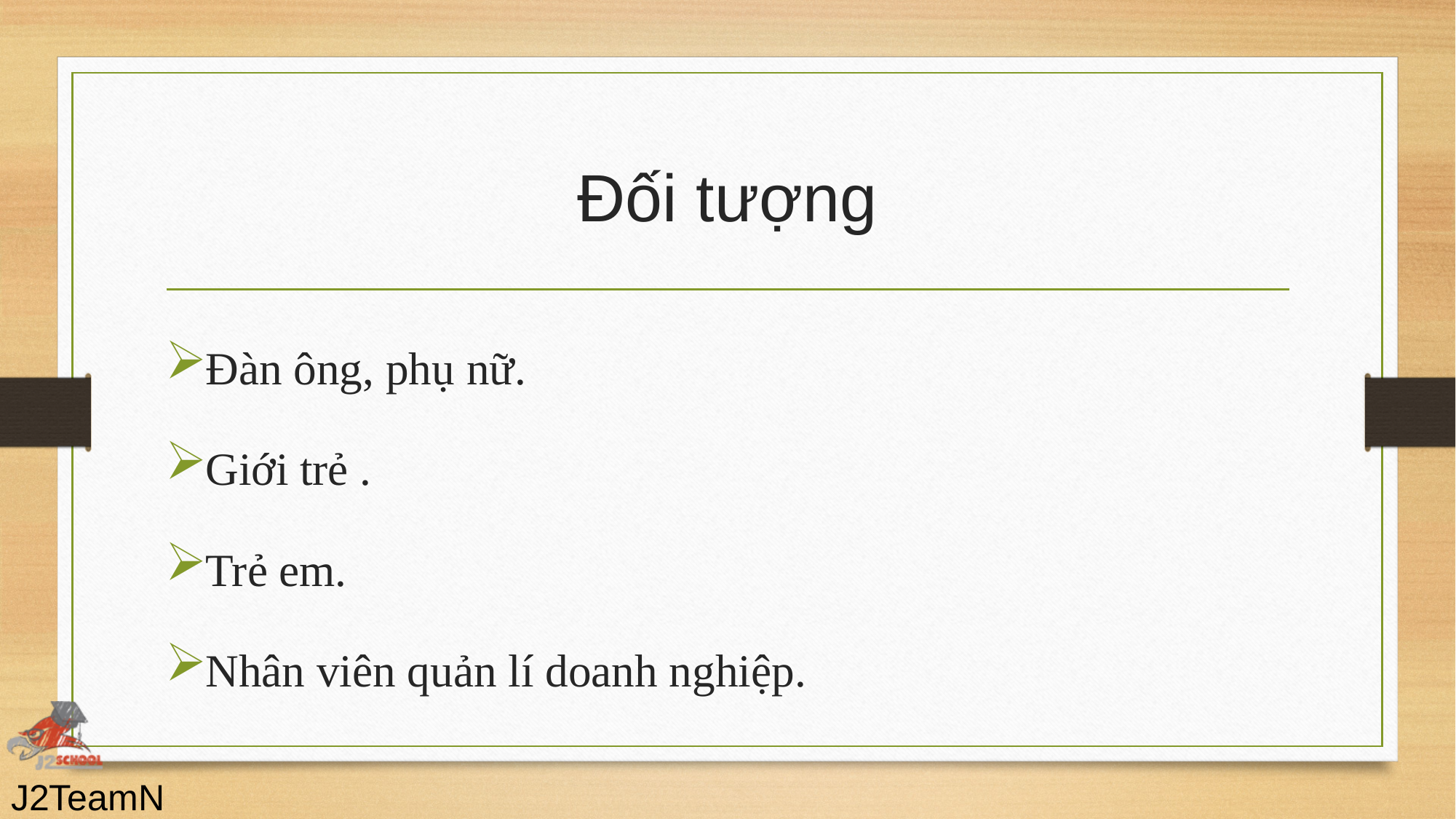

# Đối tượng
Đàn ông, phụ nữ.
Giới trẻ .
Trẻ em.
Nhân viên quản lí doanh nghiệp.
J2TeamNNL